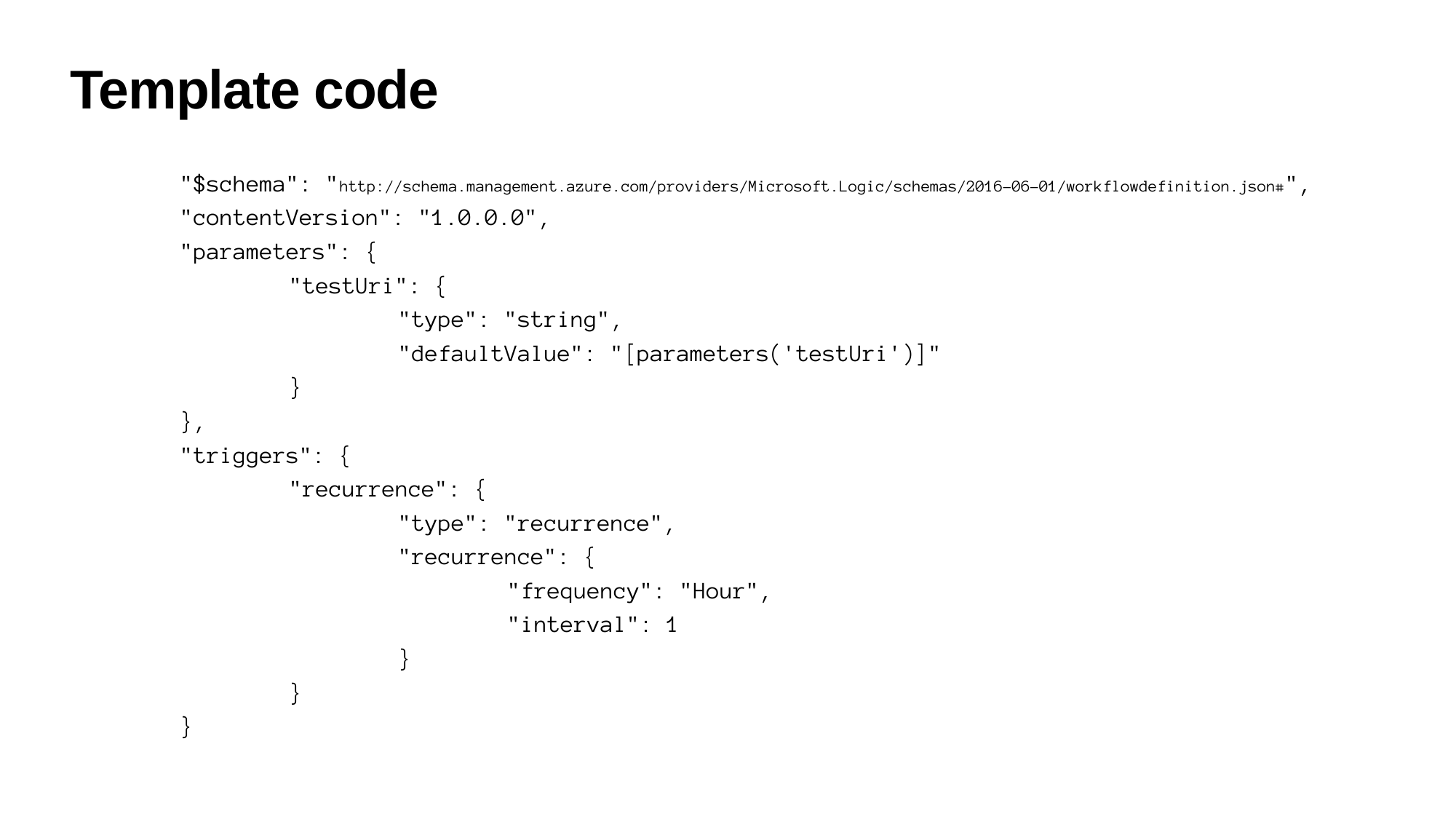

# Template code

	"$schema": "http://schema.management.azure.com/providers/Microsoft.Logic/schemas/2016-06-01/workflowdefinition.json#",
	"contentVersion": "1.0.0.0",
	"parameters": {
		"testUri": {
			"type": "string",
			"defaultValue": "[parameters('testUri')]"
		}
	},
	"triggers": {
		"recurrence": {
			"type": "recurrence",
			"recurrence": {
				"frequency": "Hour",
				"interval": 1
			}
		}
	}